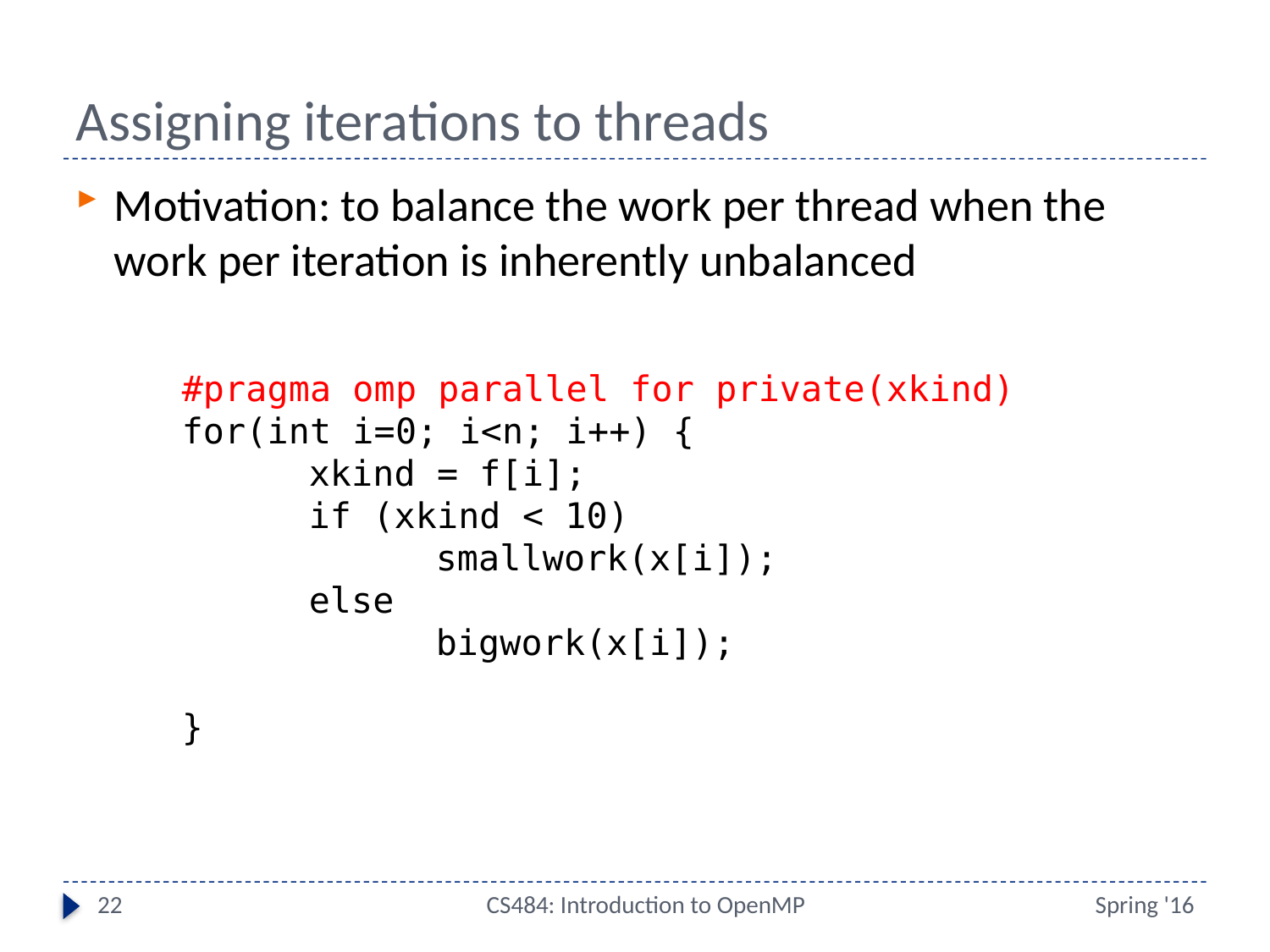

# Assigning iterations to threads
Motivation: to balance the work per thread when the work per iteration is inherently unbalanced

#pragma omp parallel for private(xkind)
for(int i=0; i<n; i++) {
	xkind = f[i];
	if (xkind < 10)
		smallwork(x[i]);
	else
		bigwork(x[i]);

}
22
CS484: Introduction to OpenMP
Spring '16